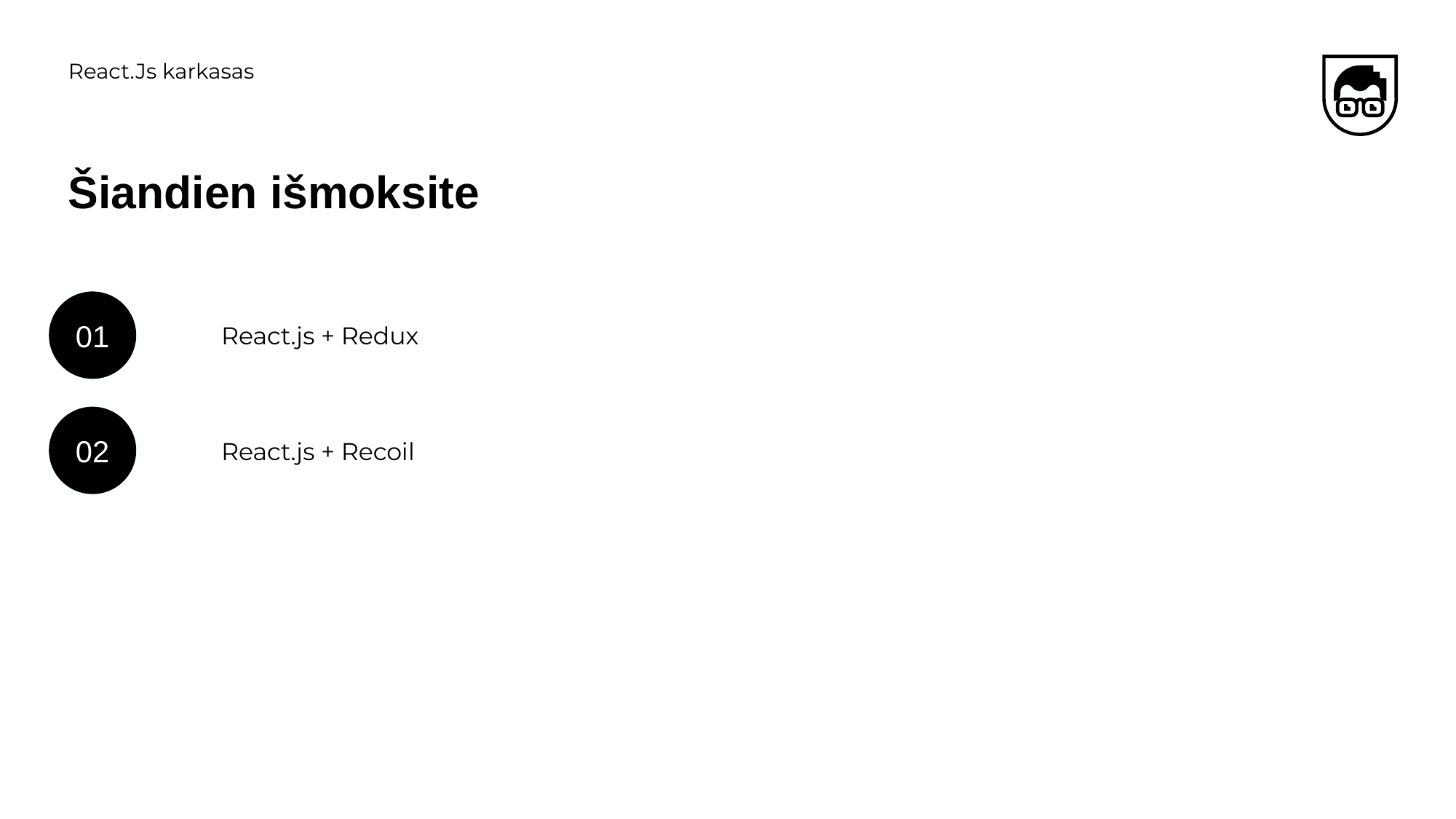

React.Js karkasas

# Šiandien išmoksite
React.js + Redux
01
React.js + Recoil
02